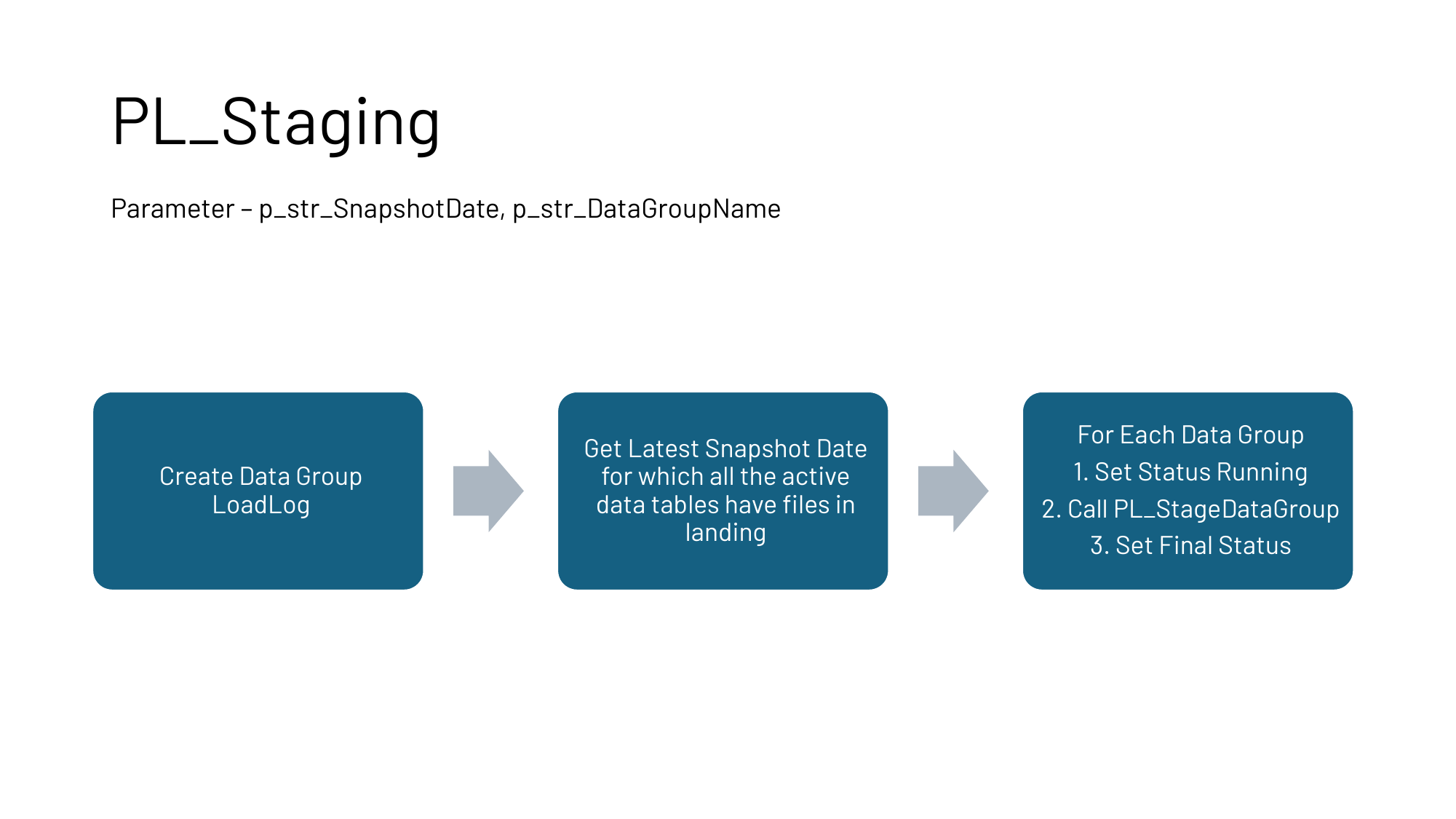

# PL_Staging
Parameter – p_str_SnapshotDate, p_str_DataGroupName
Create Data Group LoadLog

Get Latest Snapshot Date for which all the active data tables have files in landing

For Each Data Group
1. Set Status Running
2. Call PL_StageDataGroup
3. Set Final Status